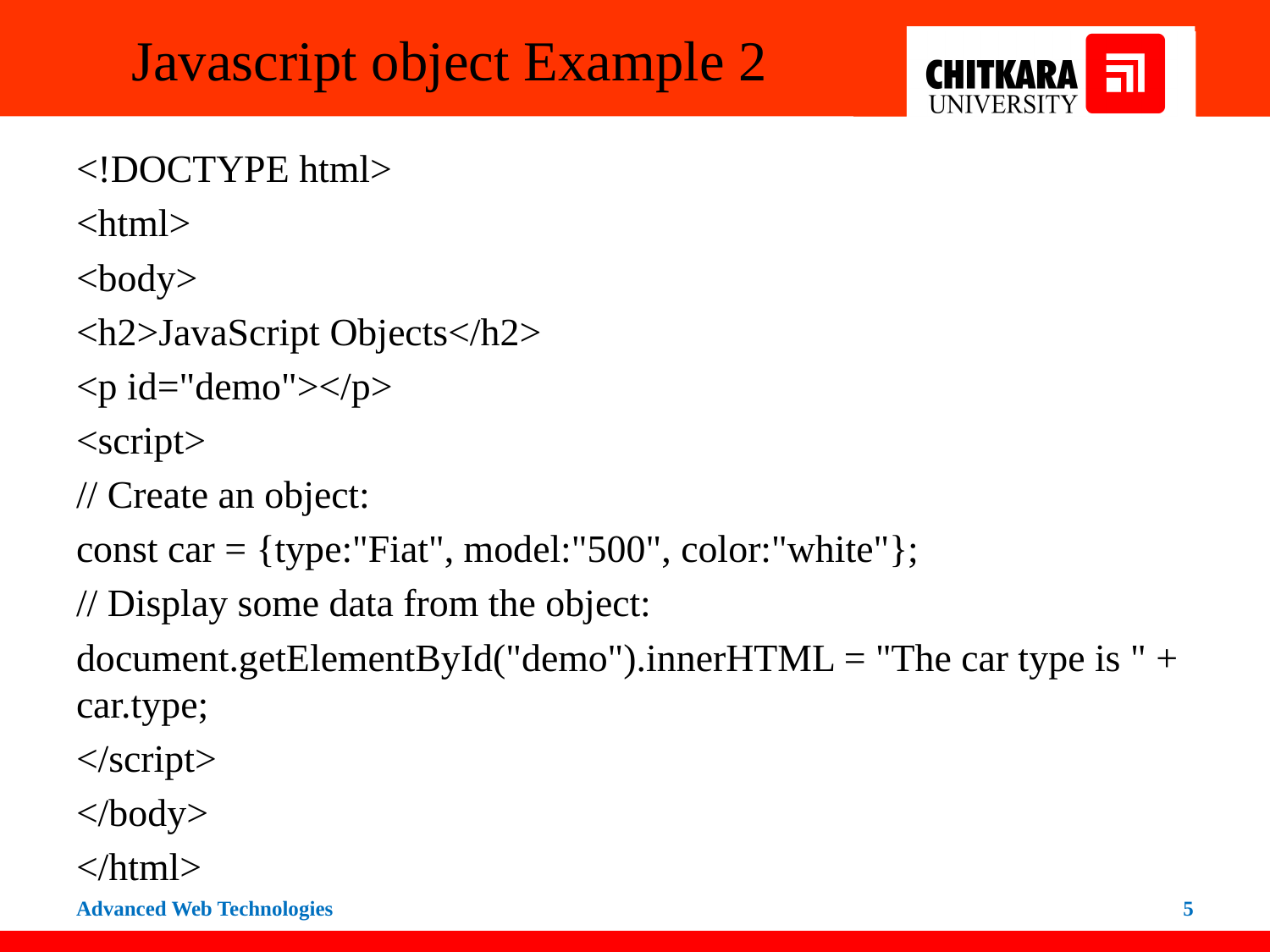

# Javascript object Example 2
<!DOCTYPE html>
<html>
<body>
<h2>JavaScript Objects</h2>
<p id="demo"></p>
<script>
// Create an object:
const car = {type:"Fiat", model:"500", color:"white"};
// Display some data from the object:
document.getElementById("demo").innerHTML = "The car type is " + car.type;
</script>
</body>
</html>

Advanced Web Technologies

5